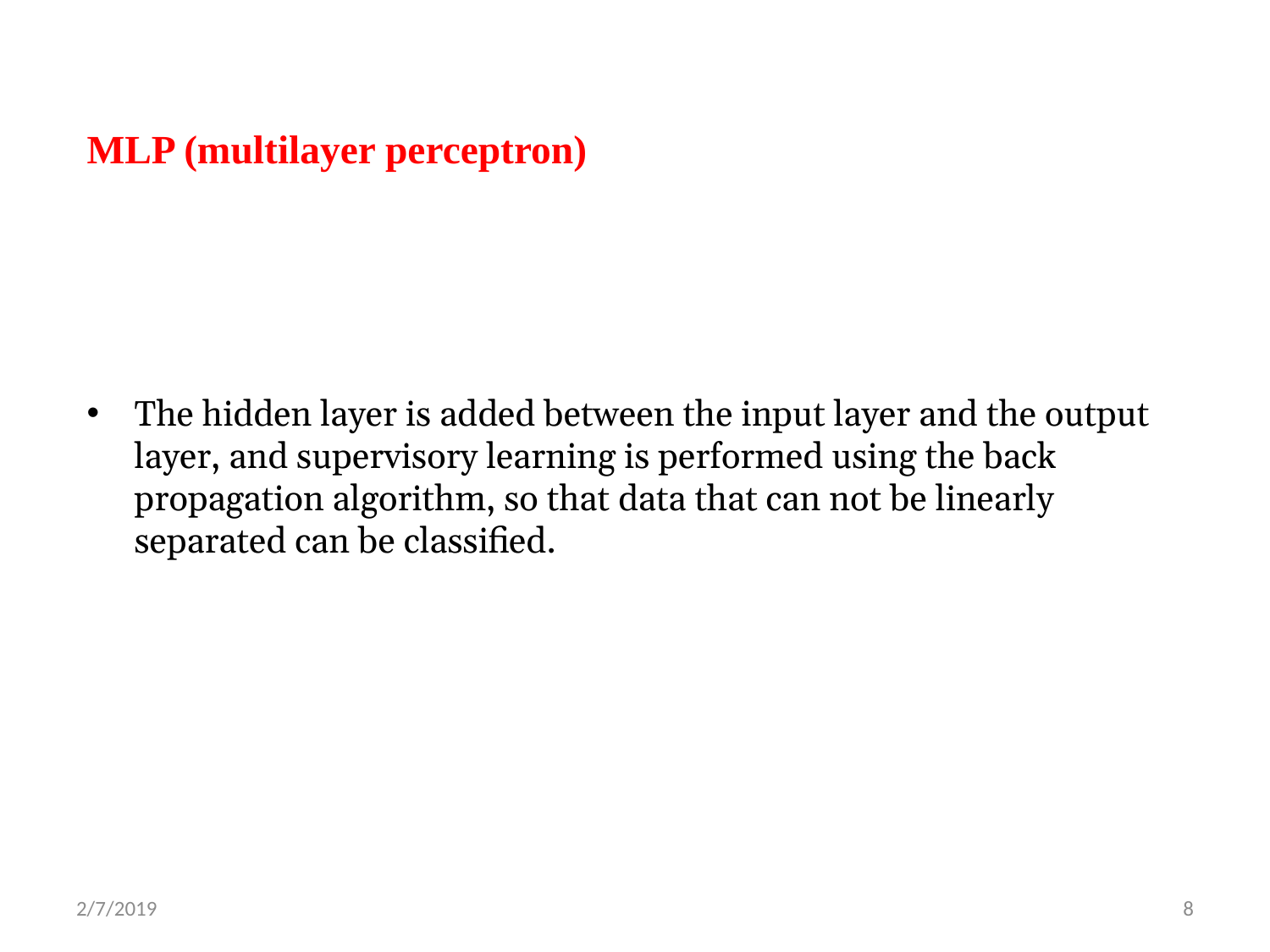

# MLP (multilayer perceptron)

The hidden layer is added between the input layer and the output layer, and supervisory learning is performed using the back propagation algorithm, so that data that can not be linearly separated can be classified.

2/7/2019
8